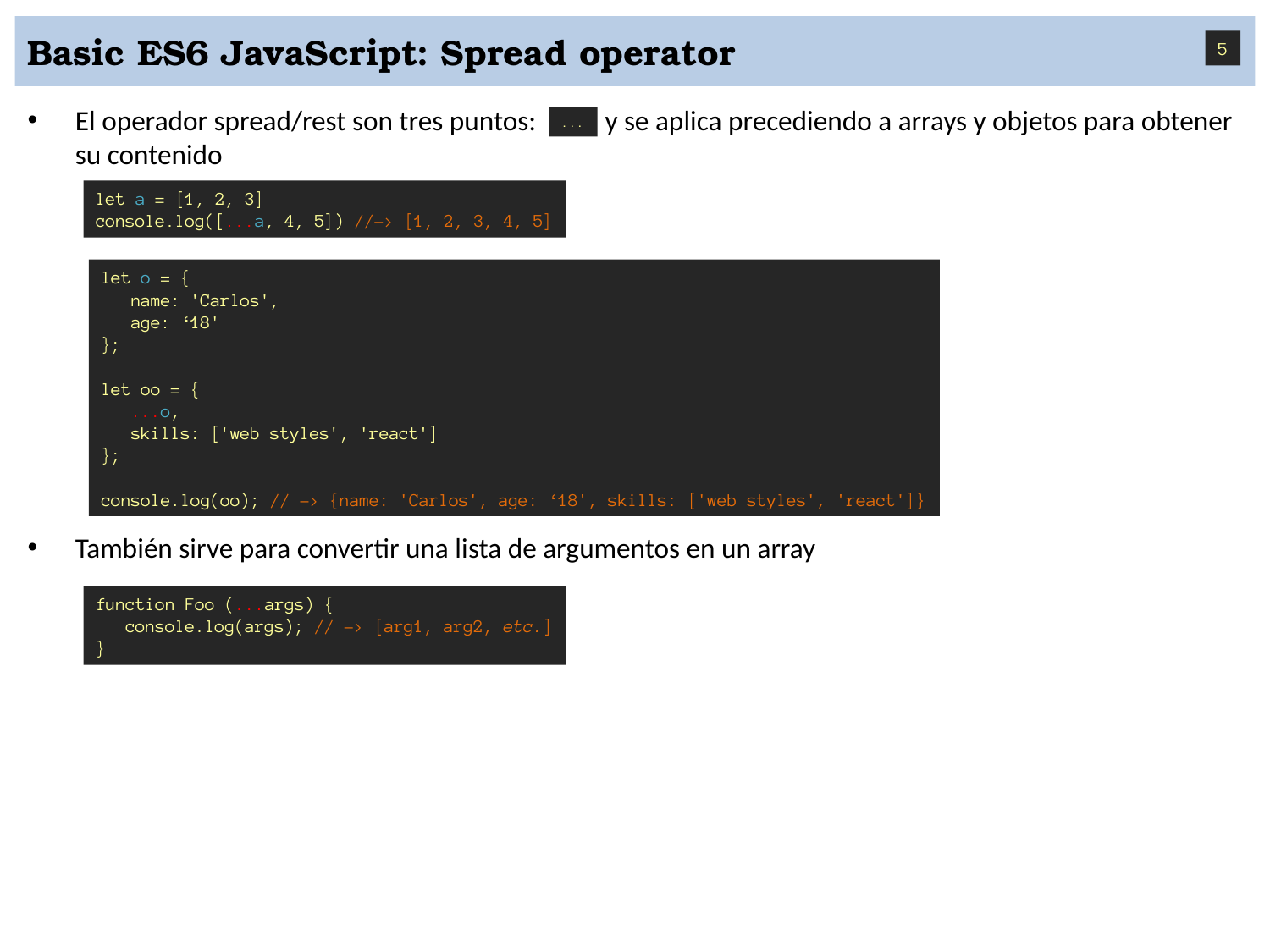

# Basic ES6 JavaScript: Spread operator
5
El operador spread/rest son tres puntos:   ‘...’   y se aplica precediendo a arrays y objetos para obtener su contenido

También sirve para convertir una lista de argumentos en un array
...
let a = [1, 2, 3]
console.log([...a, 4, 5]) //-> [1, 2, 3, 4, 5]
let o = {
   name: 'Carlos',
   age: ‘18'
};

let oo = {
   ...o,
   skills: ['web styles', 'react']
};

console.log(oo); // -> {name: 'Carlos', age: ‘18', skills: ['web styles', 'react']}

function Foo (...args) {
   console.log(args); // -> [arg1, arg2, etc.]
}